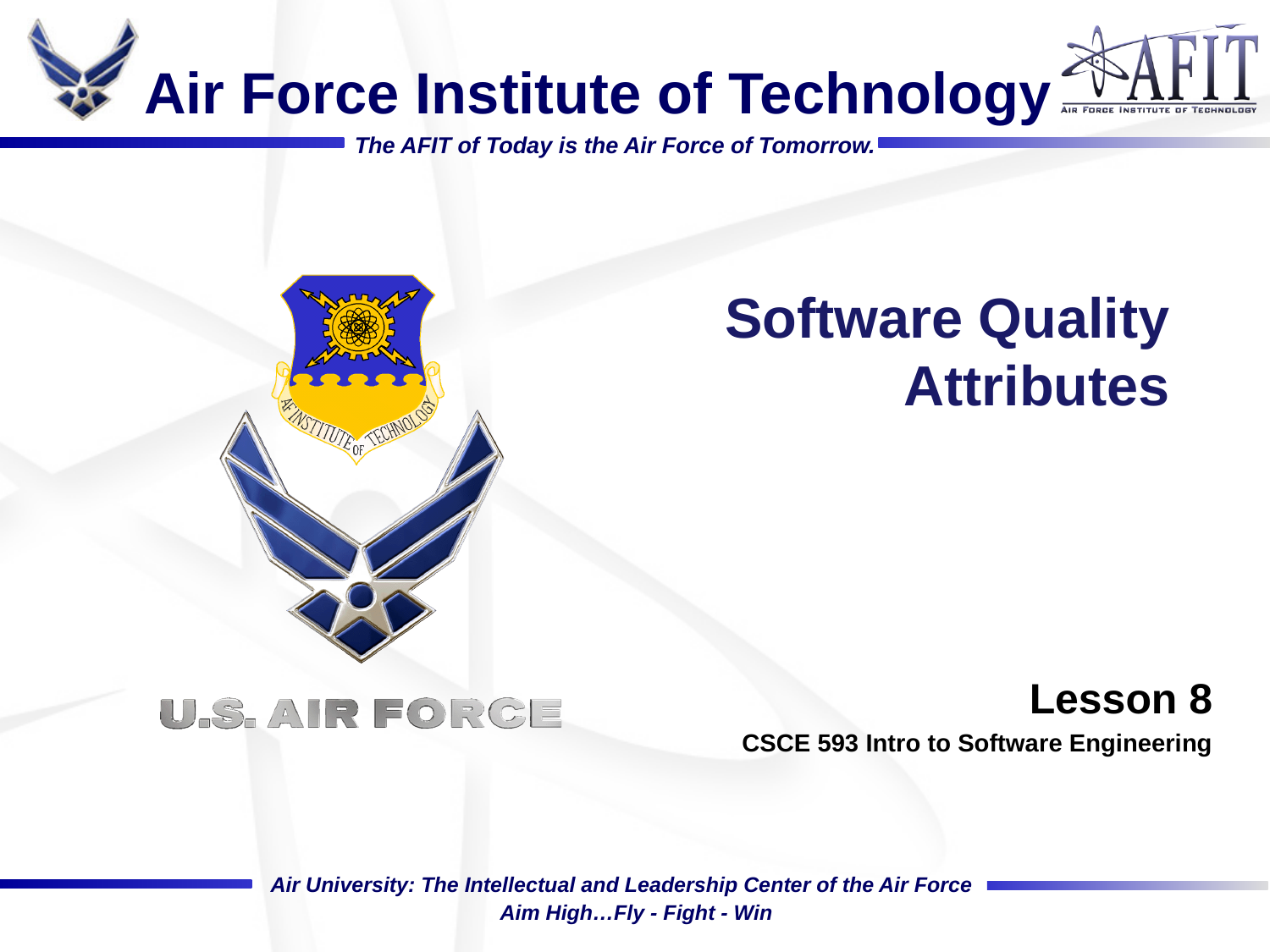

Software Quality
Attributes
Lesson 8
CSCE 593 Intro to Software Engineering